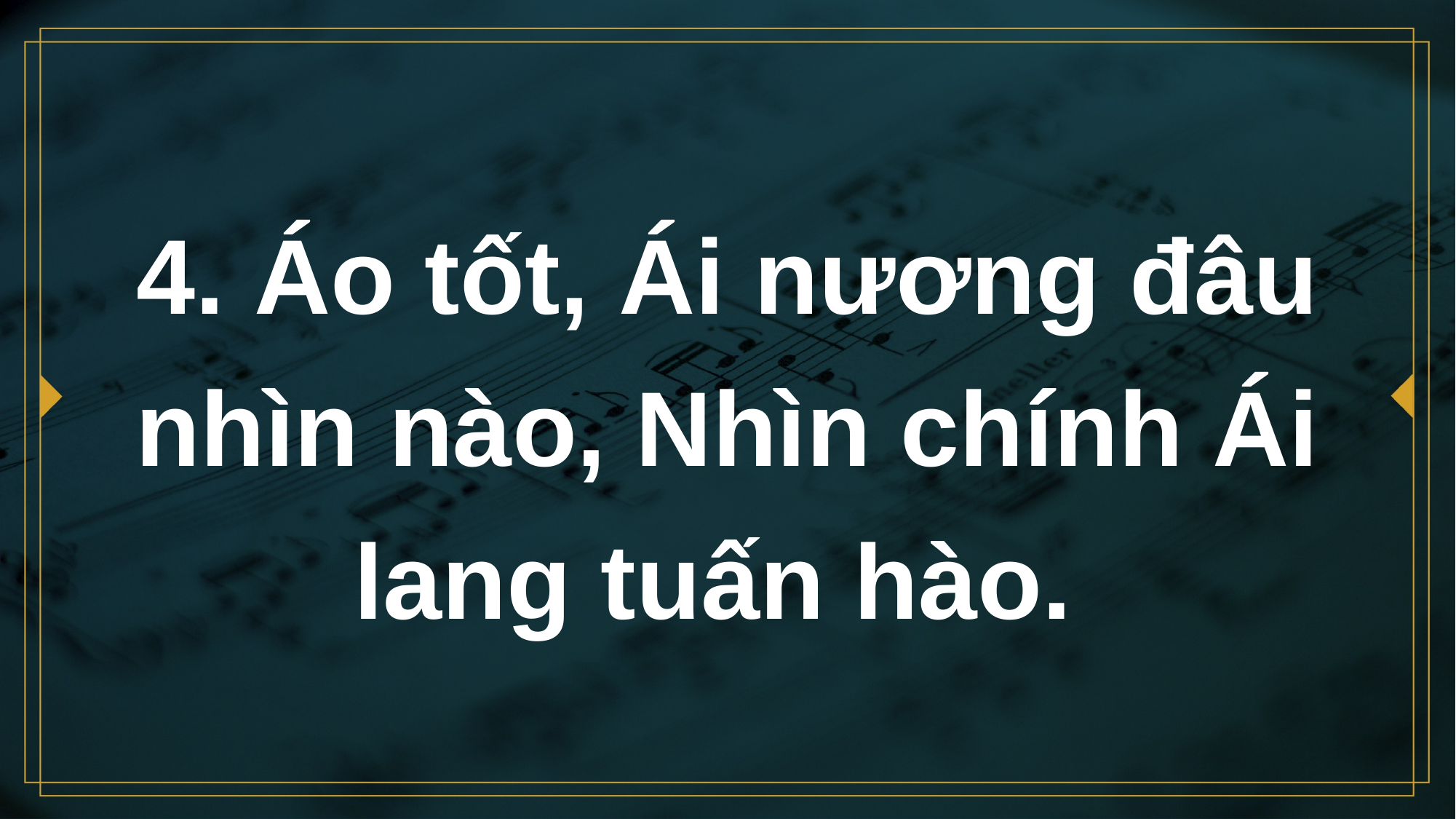

# 4. Áo tốt, Ái nương đâu nhìn nào, Nhìn chính Ái lang tuấn hào.